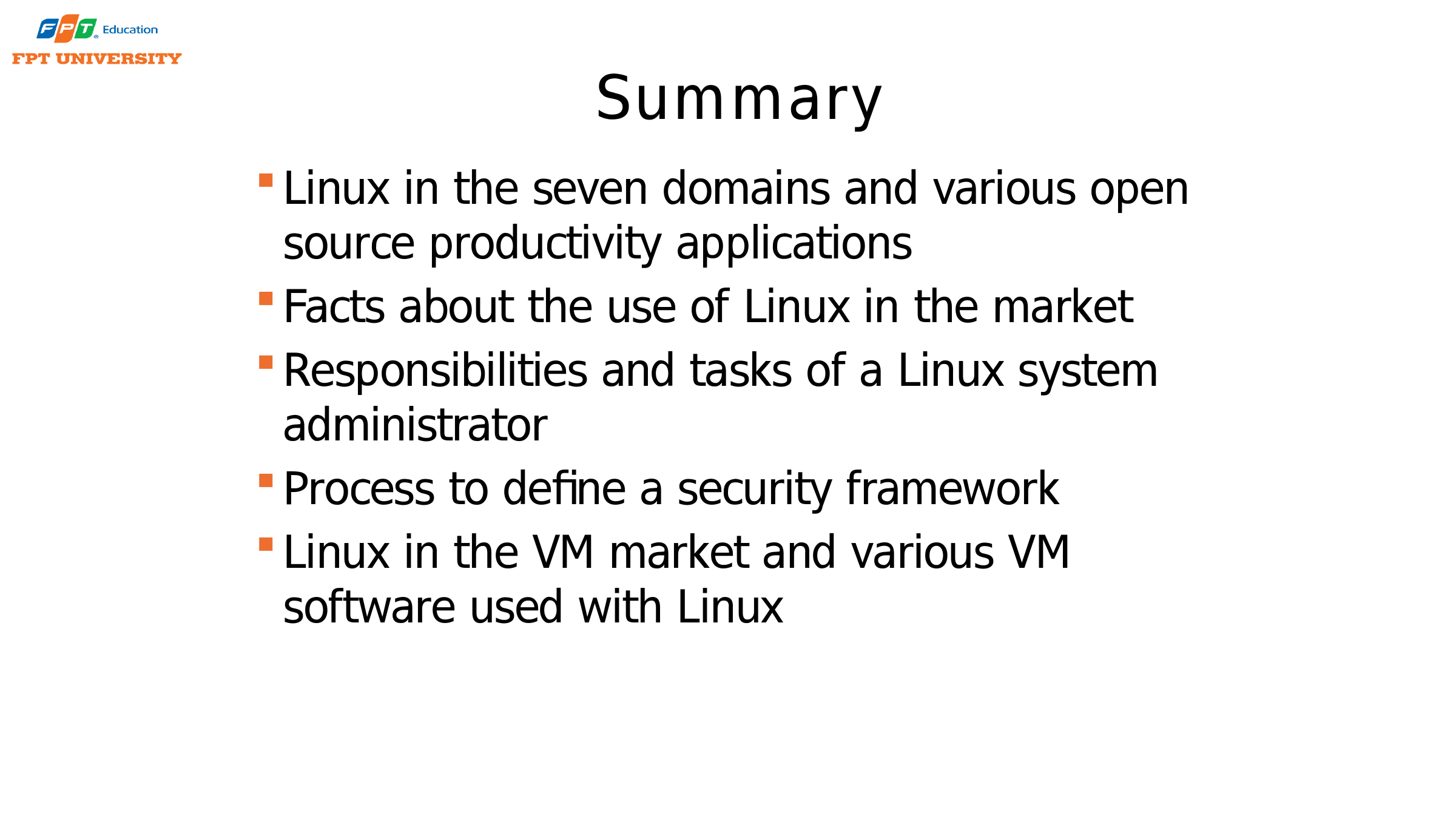

# Summary
Linux in the seven domains and various open source productivity applications
Facts about the use of Linux in the market
Responsibilities and tasks of a Linux system administrator
Process to define a security framework
Linux in the VM market and various VM software used with Linux